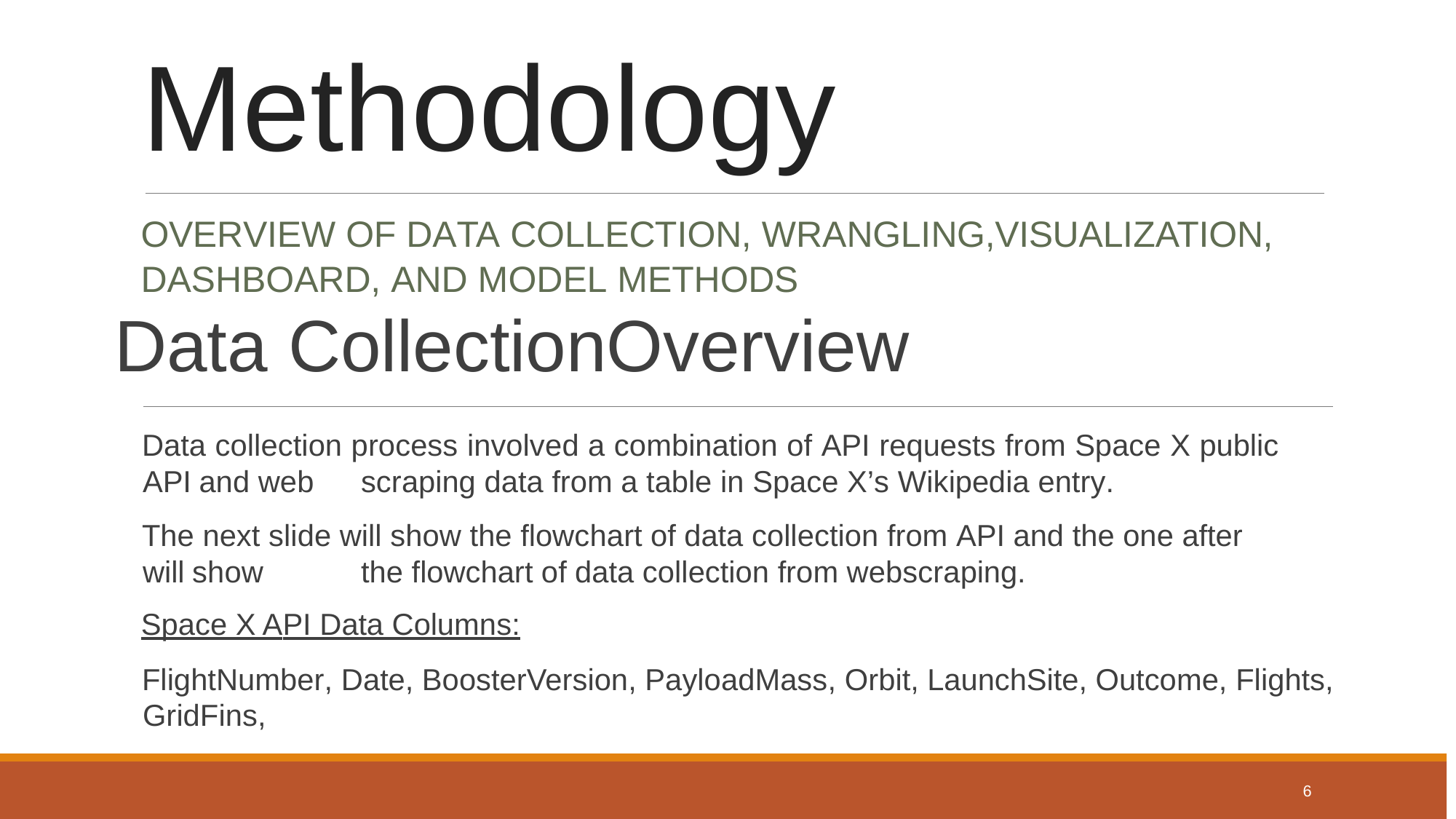

Methodology
OVERVIEW OF DATA COLLECTION, WRANGLING,VISUALIZATION, DASHBOARD, AND MODEL METHODS
Data CollectionOverview

Data collection process involved a combination of API requests from Space X public API and web	scraping data from a table in Space X’s Wikipedia entry.
The next slide will show the flowchart of data collection from API and the one after will show	the flowchart of data collection from webscraping.
Space X API Data Columns:
FlightNumber, Date, BoosterVersion, PayloadMass, Orbit, LaunchSite, Outcome, Flights, GridFins,

6